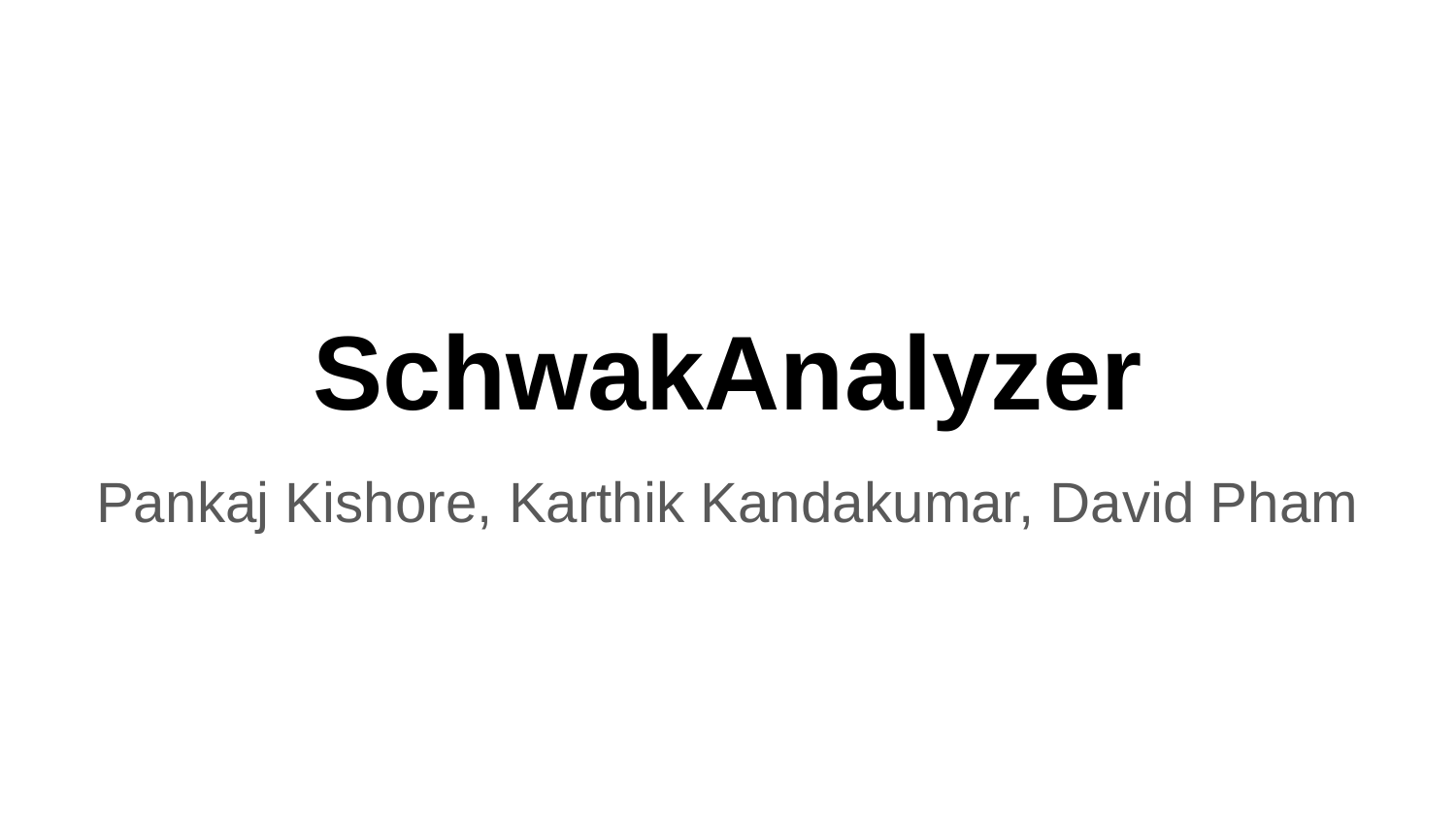

# SchwakAnalyzer
Pankaj Kishore, Karthik Kandakumar, David Pham